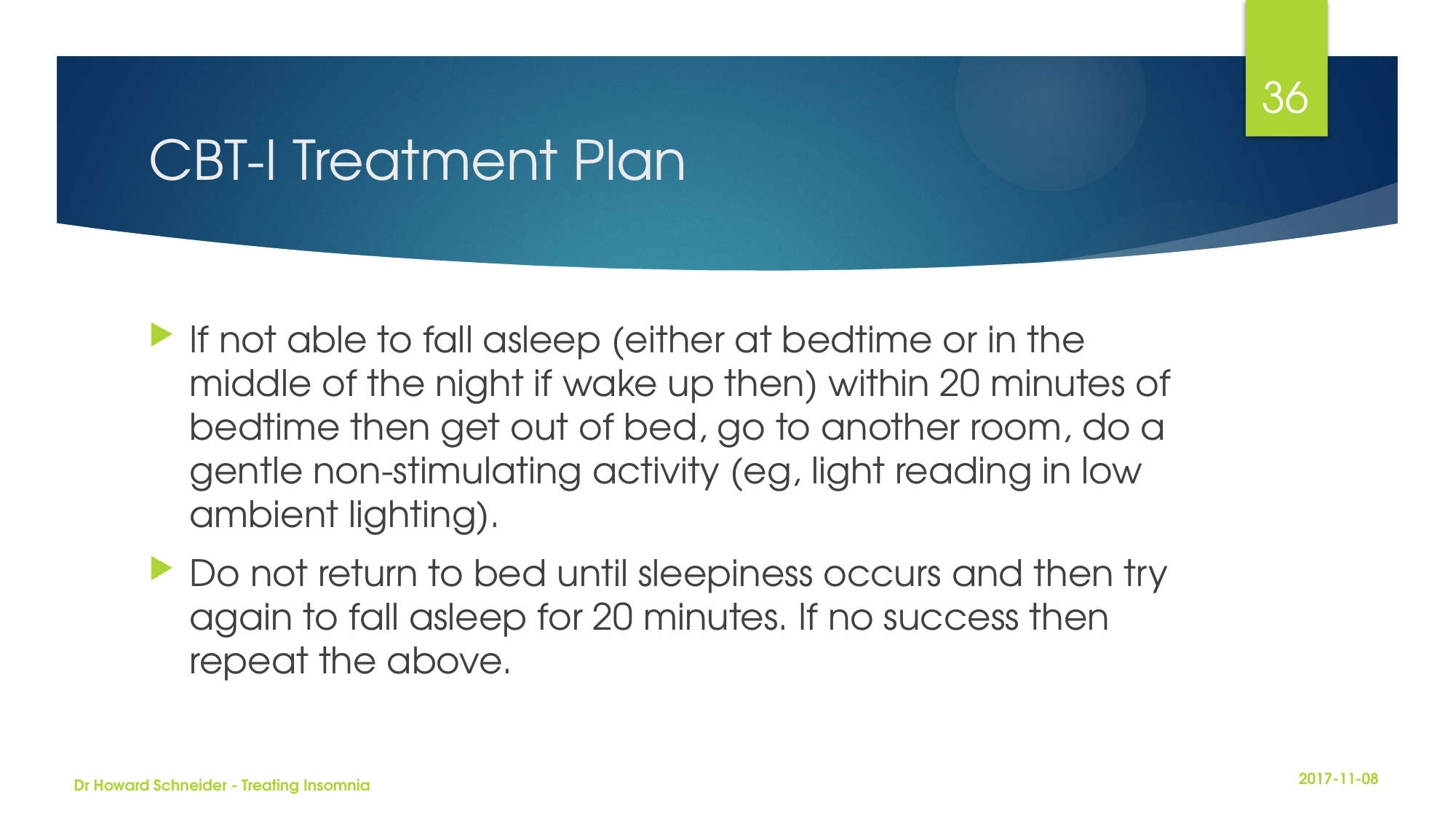

36
# CBT-I Treatment Plan
If not able to fall asleep (either at bedtime or in the middle of the night if wake up then) within 20 minutes of bedtime then get out of bed, go to another room, do a gentle non-stimulating activity (eg, light reading in low ambient lighting).
Do not return to bed until sleepiness occurs and then try again to fall asleep for 20 minutes. If no success then repeat the above.
Dr Howard Schneider - Treating Insomnia
2017-11-08